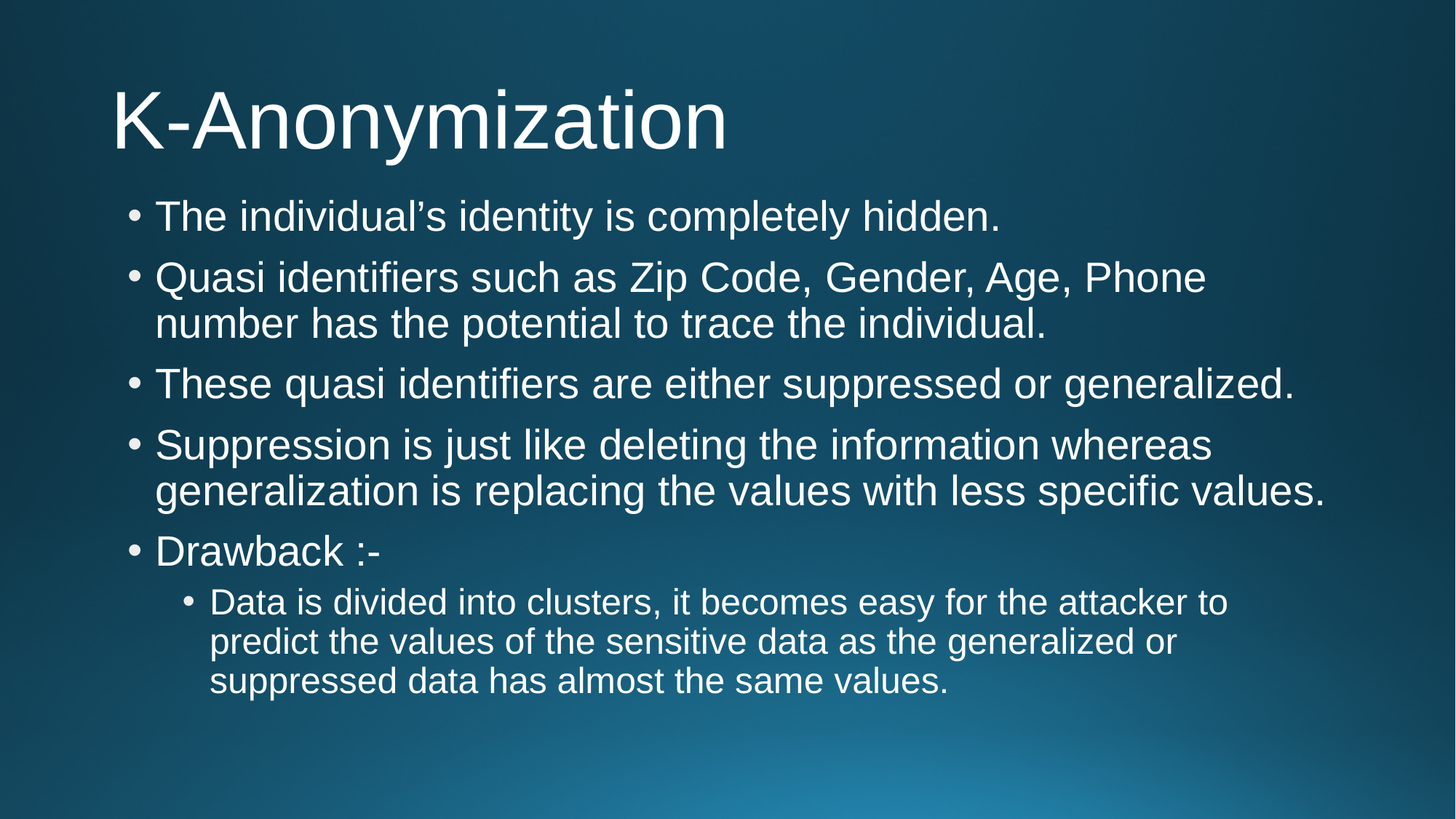

# K-Anonymization
The individual’s identity is completely hidden.
Quasi identifiers such as Zip Code, Gender, Age, Phone number has the potential to trace the individual.
These quasi identifiers are either suppressed or generalized.
Suppression is just like deleting the information whereas generalization is replacing the values with less specific values.
Drawback :-
Data is divided into clusters, it becomes easy for the attacker to predict the values of the sensitive data as the generalized or suppressed data has almost the same values.